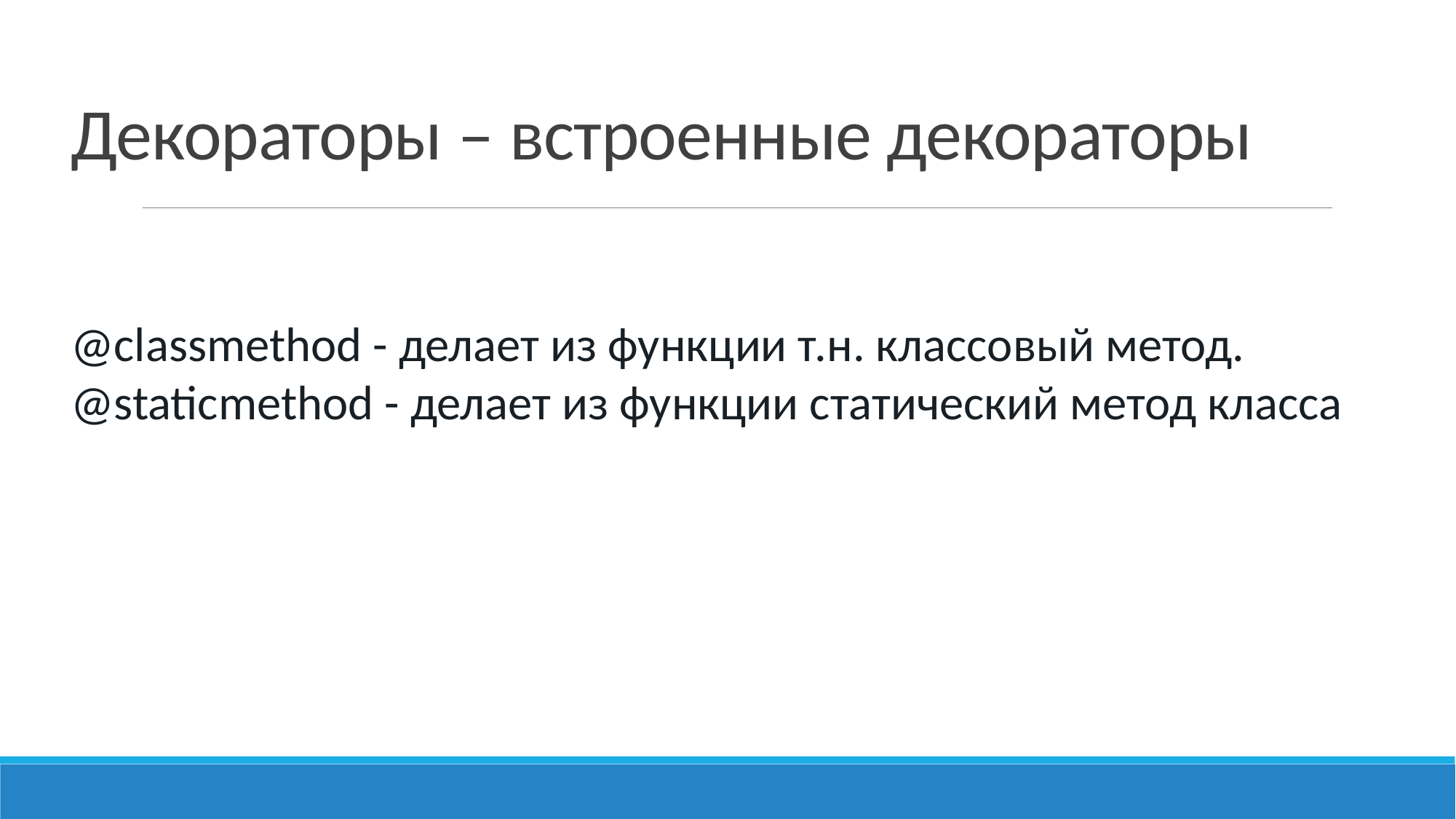

# Декораторы – встроенные декораторы
@classmethod - делает из функции т.н. классовый метод.
@staticmethod - делает из функции статический метод класса